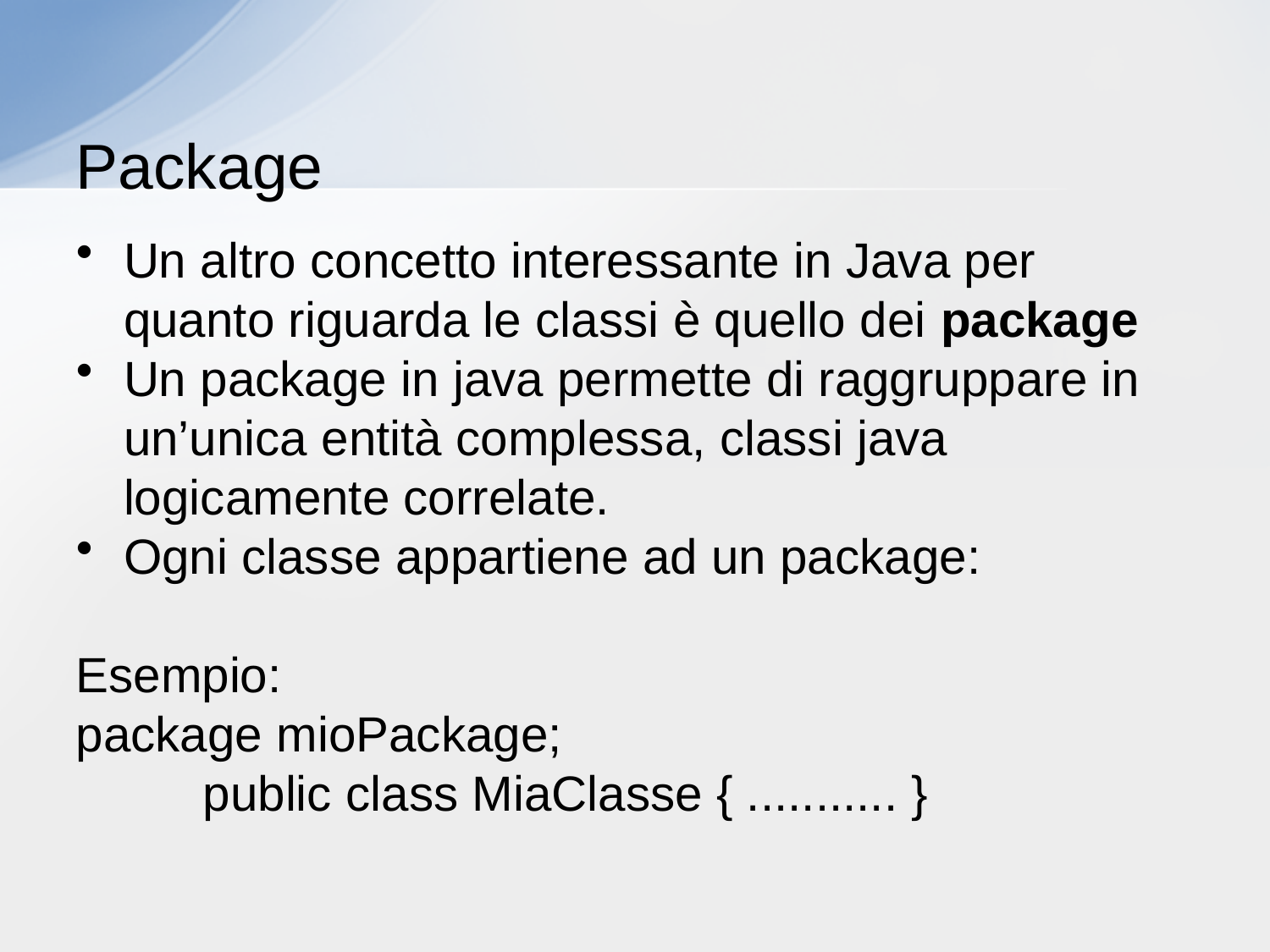

# Package
Un altro concetto interessante in Java per quanto riguarda le classi è quello dei package
Un package in java permette di raggruppare in un’unica entità complessa, classi java logicamente correlate.
Ogni classe appartiene ad un package:

Esempio:
package mioPackage;
	public class MiaClasse { ........... }